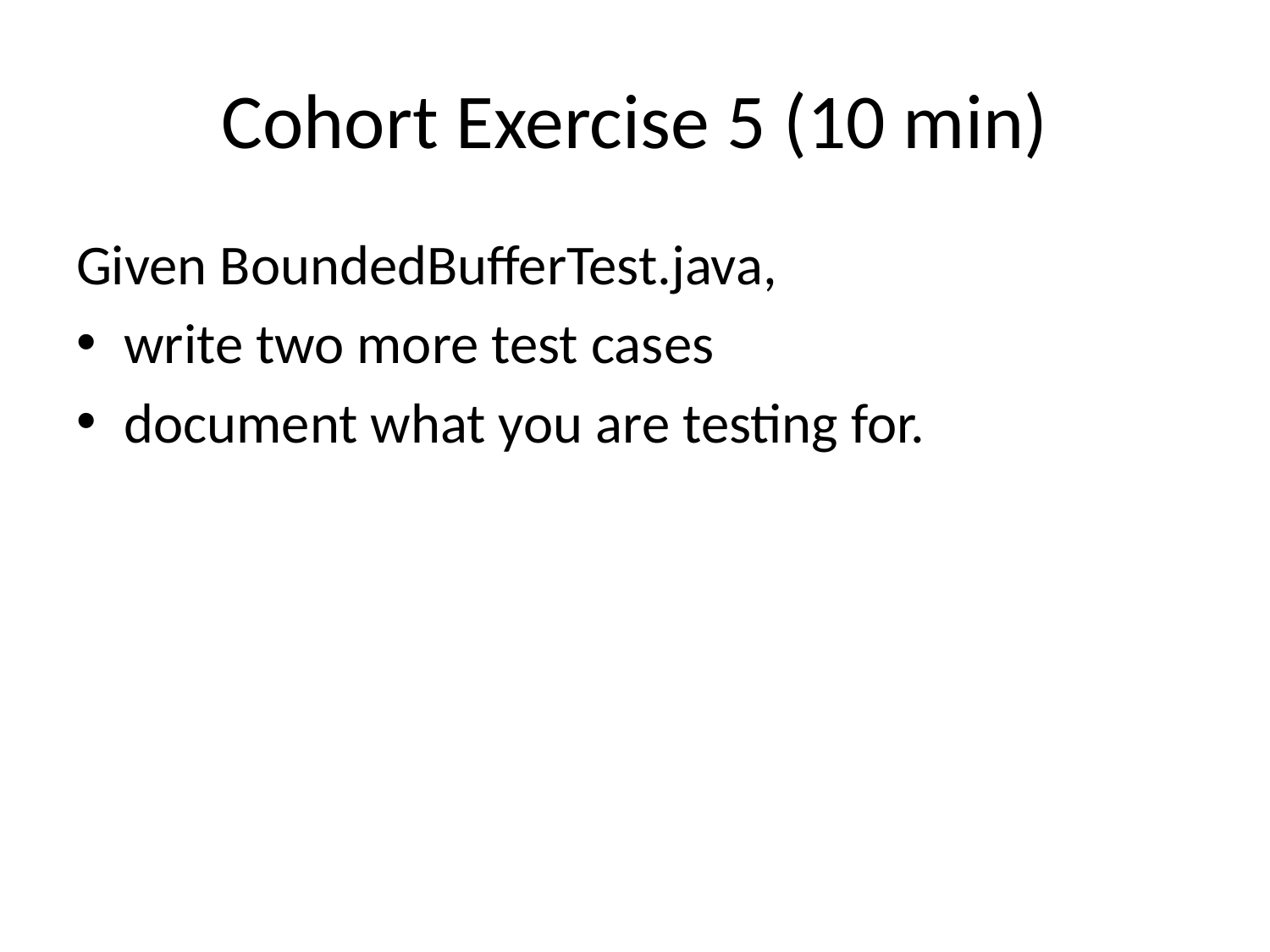

# Cohort Exercise 5 (10 min)
Given BoundedBufferTest.java,
write two more test cases
document what you are testing for.